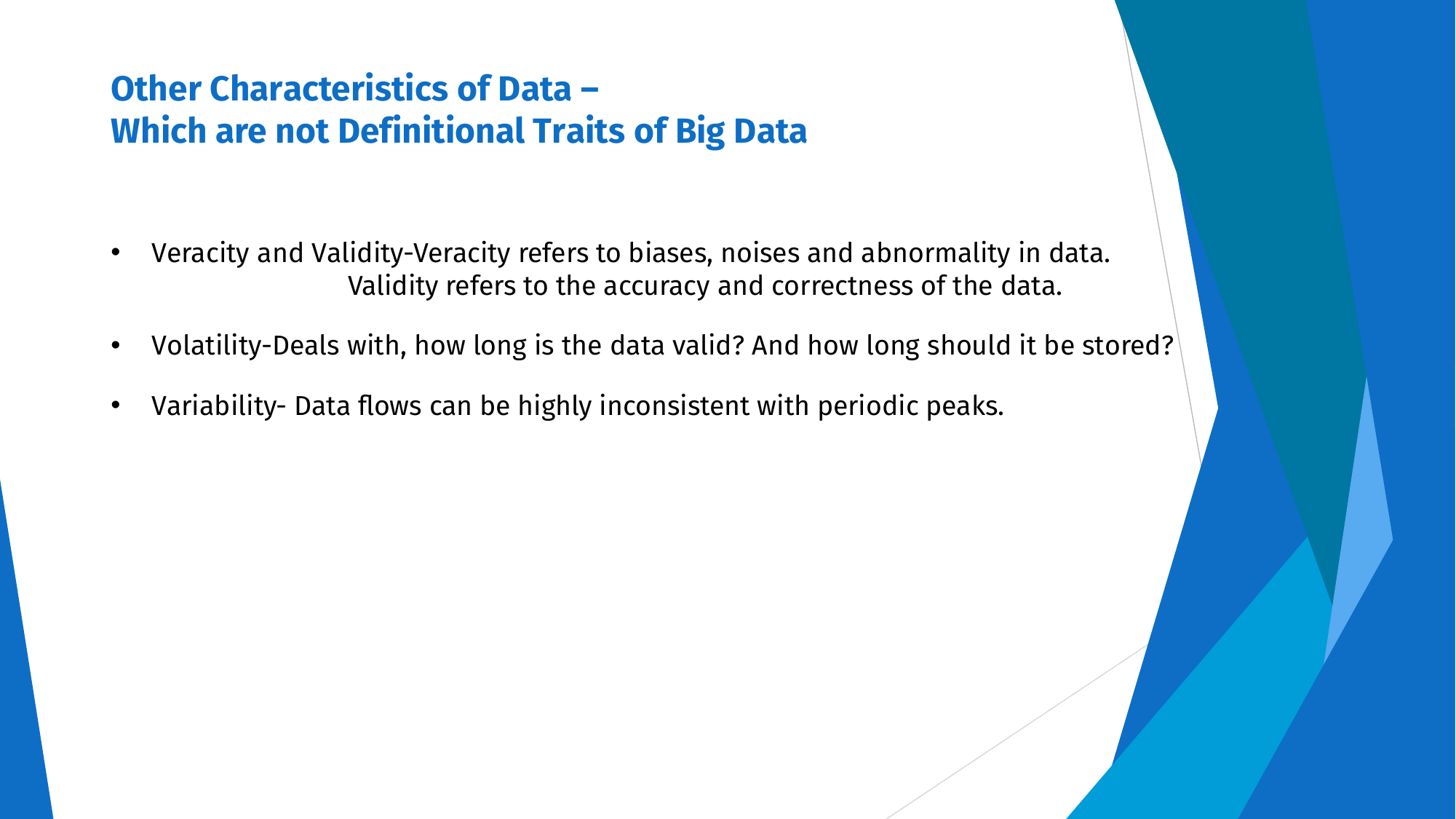

# Other Characteristics of Data –
Which are not Definitional Traits of Big Data
Veracity and Validity-Veracity refers to biases, noises and abnormality in data.
                                 Validity refers to the accuracy and correctness of the data.

Volatility-Deals with, how long is the data valid? And how long should it be stored?

Variability- Data flows can be highly inconsistent with periodic peaks.